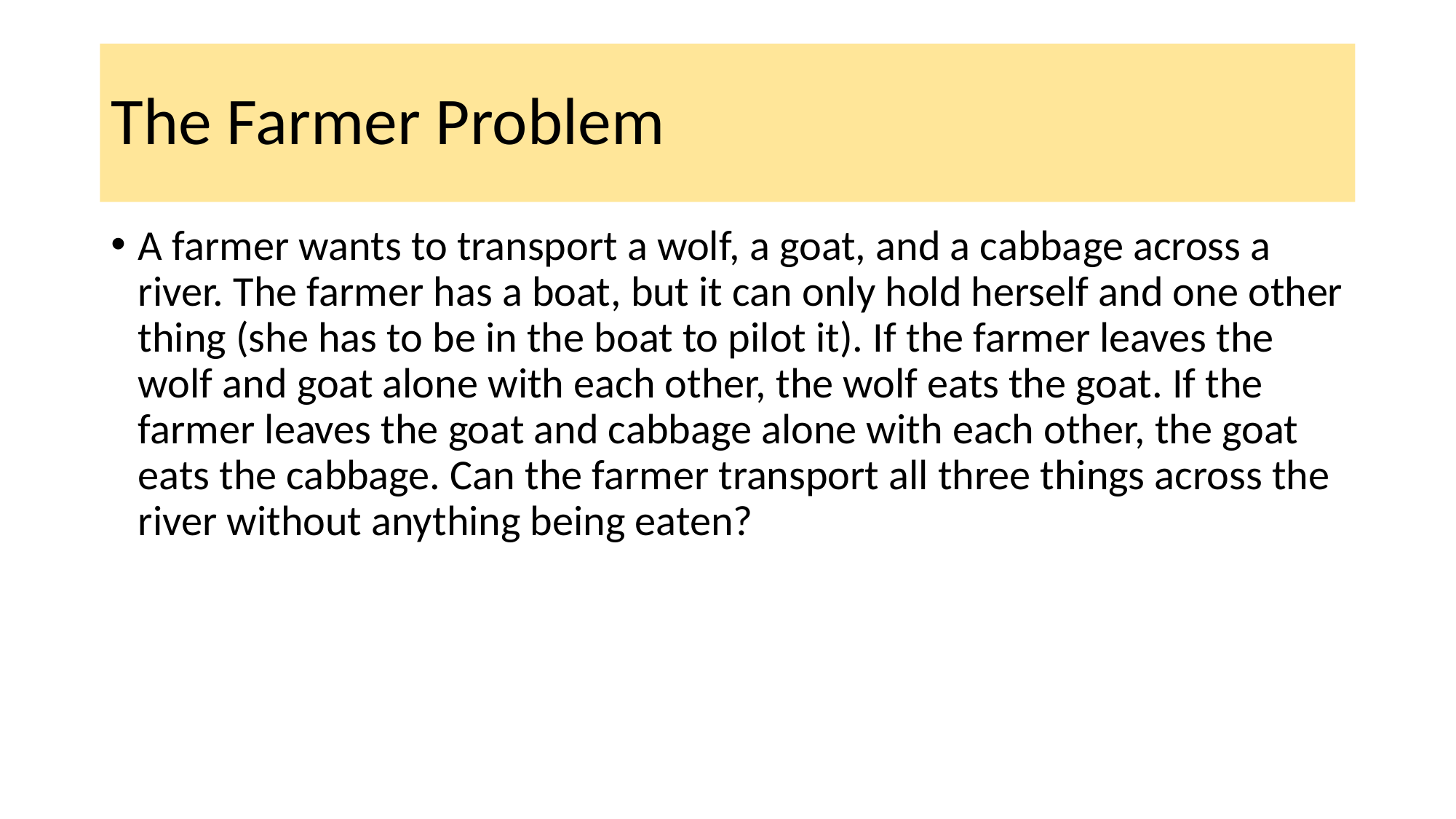

# The Farmer Problem
A farmer wants to transport a wolf, a goat, and a cabbage across a river. The farmer has a boat, but it can only hold herself and one other thing (she has to be in the boat to pilot it). If the farmer leaves the wolf and goat alone with each other, the wolf eats the goat. If the farmer leaves the goat and cabbage alone with each other, the goat eats the cabbage. Can the farmer transport all three things across the river without anything being eaten?